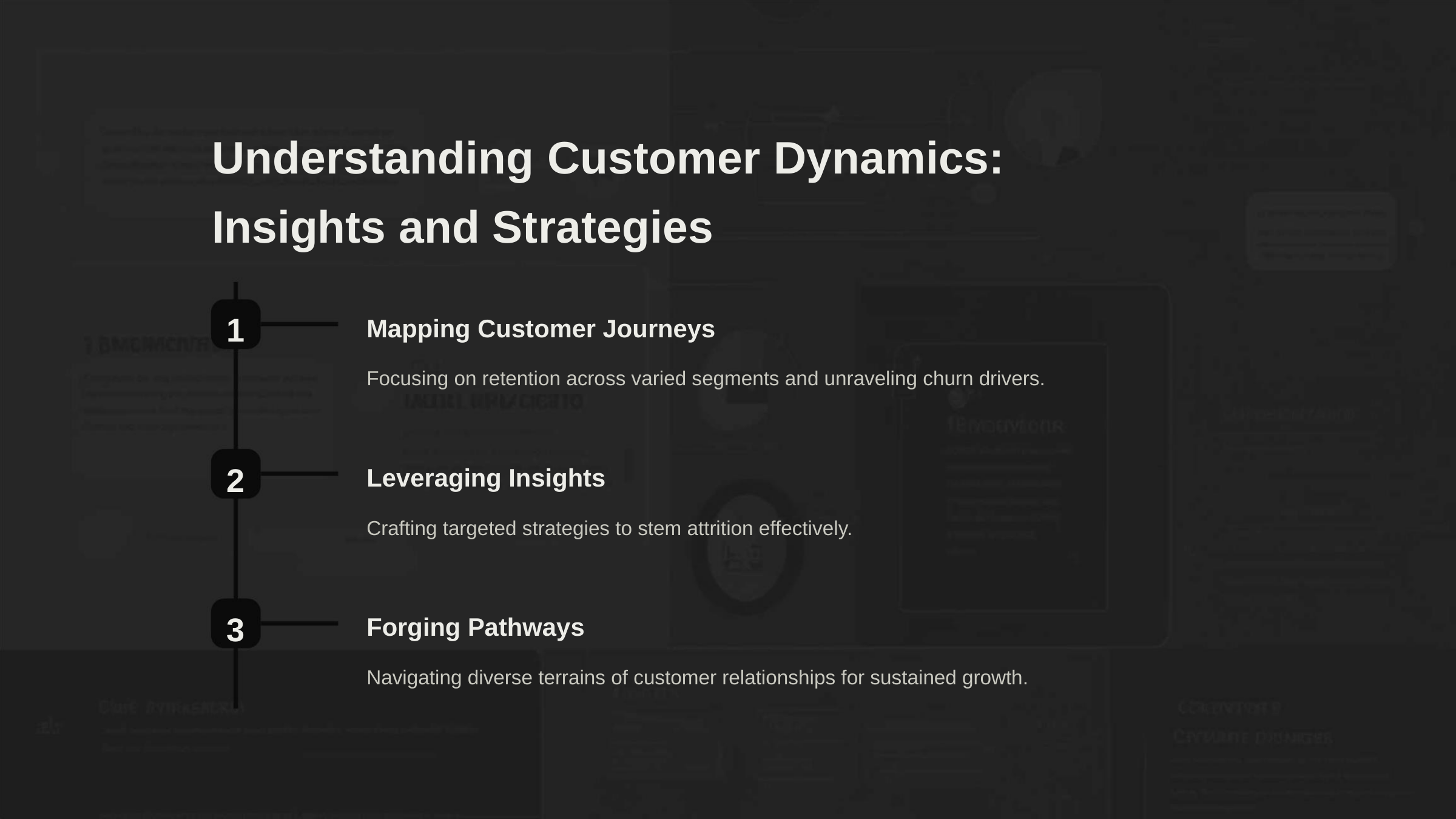

Understanding Customer Dynamics:
Insights and Strategies
1
2
3
Mapping Customer Journeys
Focusing on retention across varied segments and unraveling churn drivers.
Leveraging Insights
Crafting targeted strategies to stem attrition effectively.
Forging Pathways
Navigating diverse terrains of customer relationships for sustained growth.